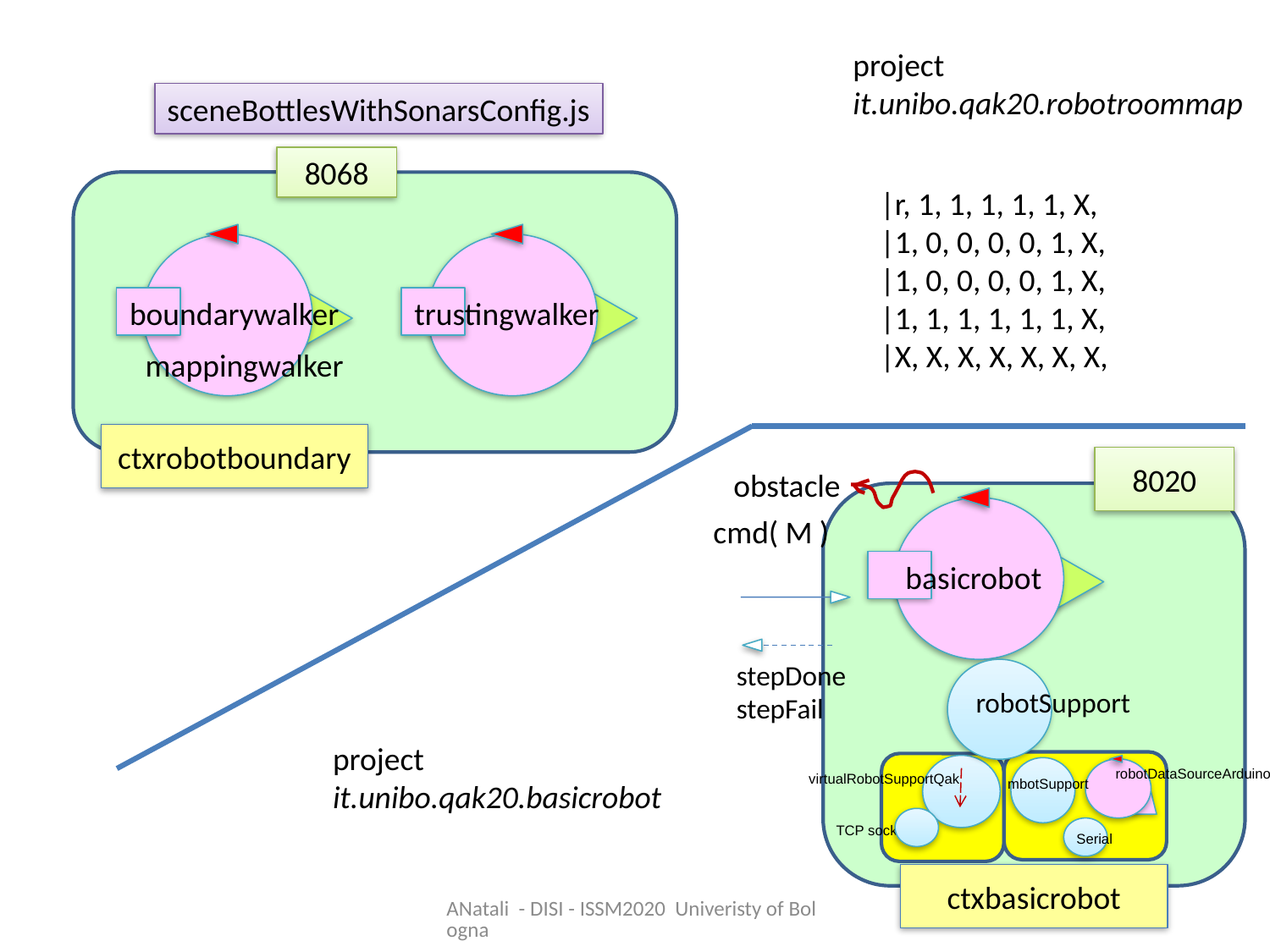

project
it.unibo.qak20.robotroommap
sceneBottlesWithSonarsConfig.js
8068

boundarywalker

trustingwalker
mappingwalker
ctxrobotboundary
|r, 1, 1, 1, 1, 1, X,
|1, 0, 0, 0, 0, 1, X,
|1, 0, 0, 0, 0, 1, X,
|1, 1, 1, 1, 1, 1, X,
|X, X, X, X, X, X, X,
8020
obstacle

basicrobot
cmd( M )

stepDone
stepFail

robotSupport

robotDataSourceArduino
virtualRobotSupportQak
mbotSupport

TCP socket

Serial
ctxbasicrobot
project
it.unibo.qak20.basicrobot
ANatali  - DISI - ISSM2020  Univeristy of Bologna